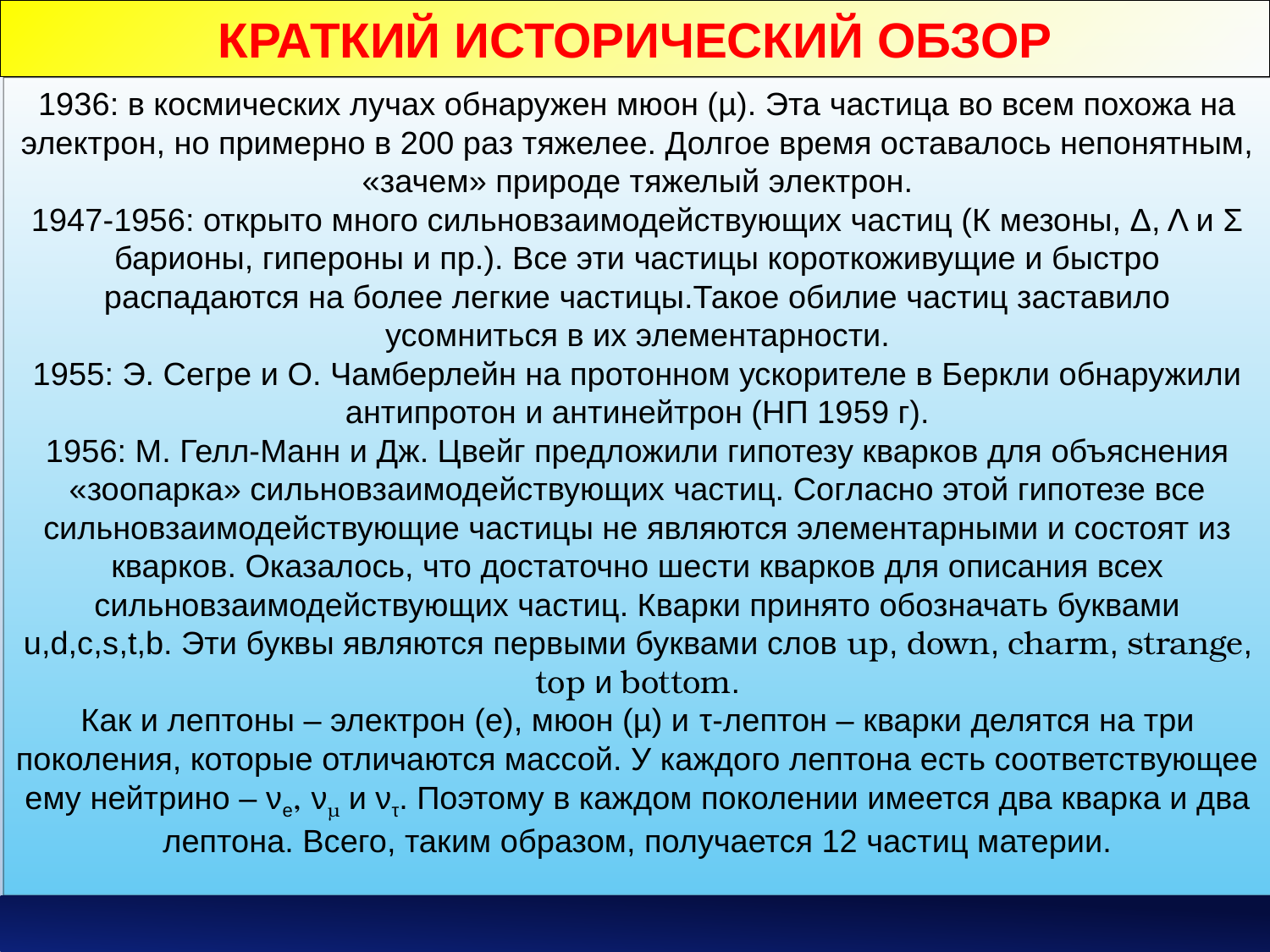

# Краткий исторический обзор
1936: в космических лучах обнаружен мюон (µ). Эта частица во всем похожа на электрон, но примерно в 200 раз тяжелее. Долгое время оставалось непонятным, «зачем» природе тяжелый электрон.
1947-1956: открыто много сильновзаимодействующих частиц (К мезоны, Δ, Λ и Σ барионы, гипероны и пр.). Все эти частицы короткоживущие и быстро распадаются на более легкие частицы.Такое обилие частиц заставило усомниться в их элементарности.
1955: Э. Сегре и О. Чамберлейн на протонном ускорителе в Беркли обнаружили антипротон и антинейтрон (НП 1959 г).
1956: М. Гелл-Манн и Дж. Цвейг предложили гипотезу кварков для объяснения «зоопарка» сильновзаимодействующих частиц. Согласно этой гипотезе все сильновзаимодействующие частицы не являются элементарными и состоят из кварков. Оказалось, что достаточно шести кварков для описания всех сильновзаимодействующих частиц. Кварки принято обозначать буквами u,d,c,s,t,b. Эти буквы являются первыми буквами слов up, down, charm, strange, top и bottom.
Как и лептоны – электрон (e), мюон (µ) и τ-лептон – кварки делятся на три поколения, которые отличаются массой. У каждого лептона есть соответствующее ему нейтрино – νe, νµ и ντ. Поэтому в каждом поколении имеется два кварка и два лептона. Всего, таким образом, получается 12 частиц материи.